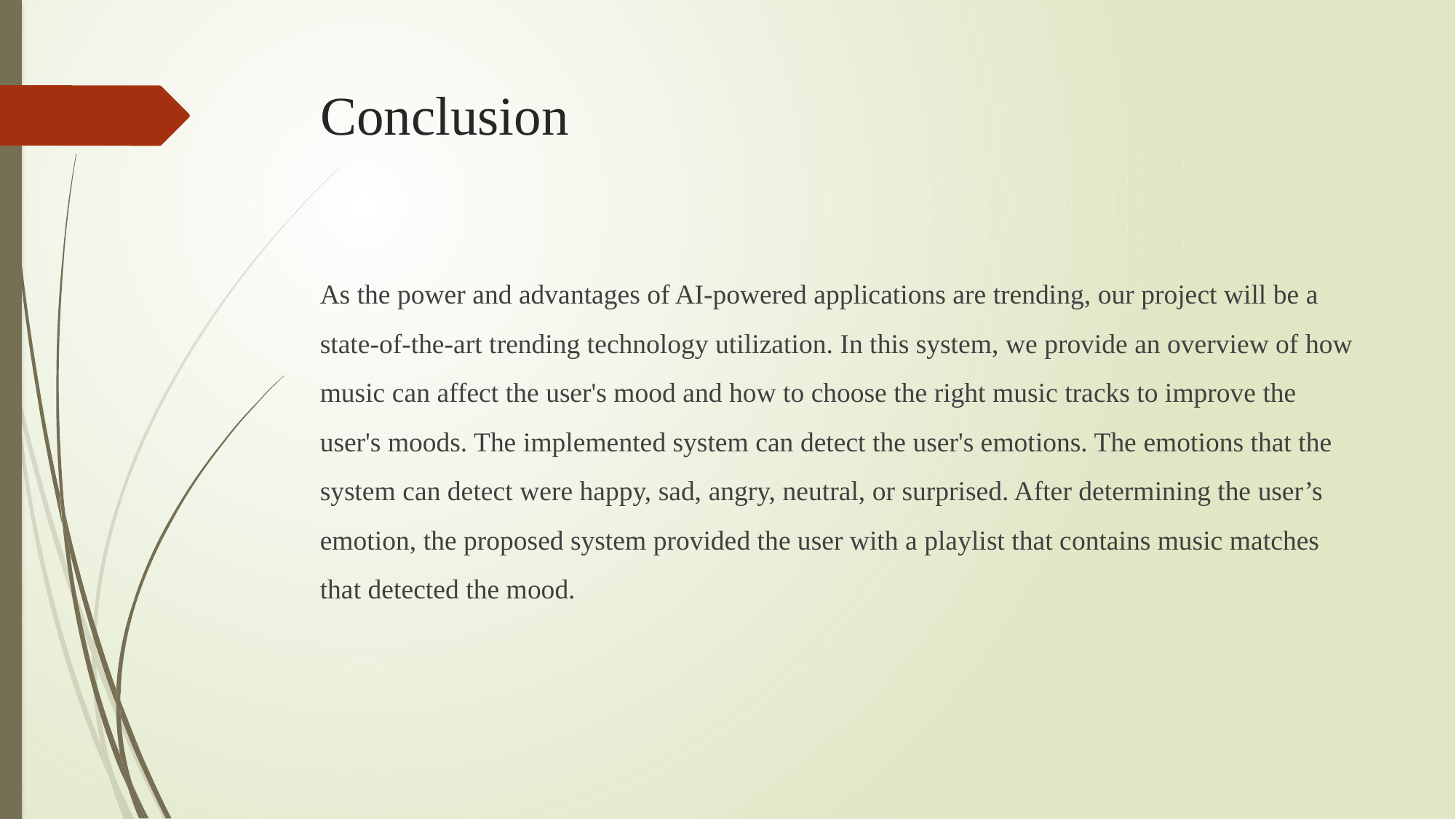

# Conclusion
As the power and advantages of AI-powered applications are trending, our project will be a state-of-the-art trending technology utilization. In this system, we provide an overview of how music can affect the user's mood and how to choose the right music tracks to improve the user's moods. The implemented system can detect the user's emotions. The emotions that the system can detect were happy, sad, angry, neutral, or surprised. After determining the user’s emotion, the proposed system provided the user with a playlist that contains music matches that detected the mood.